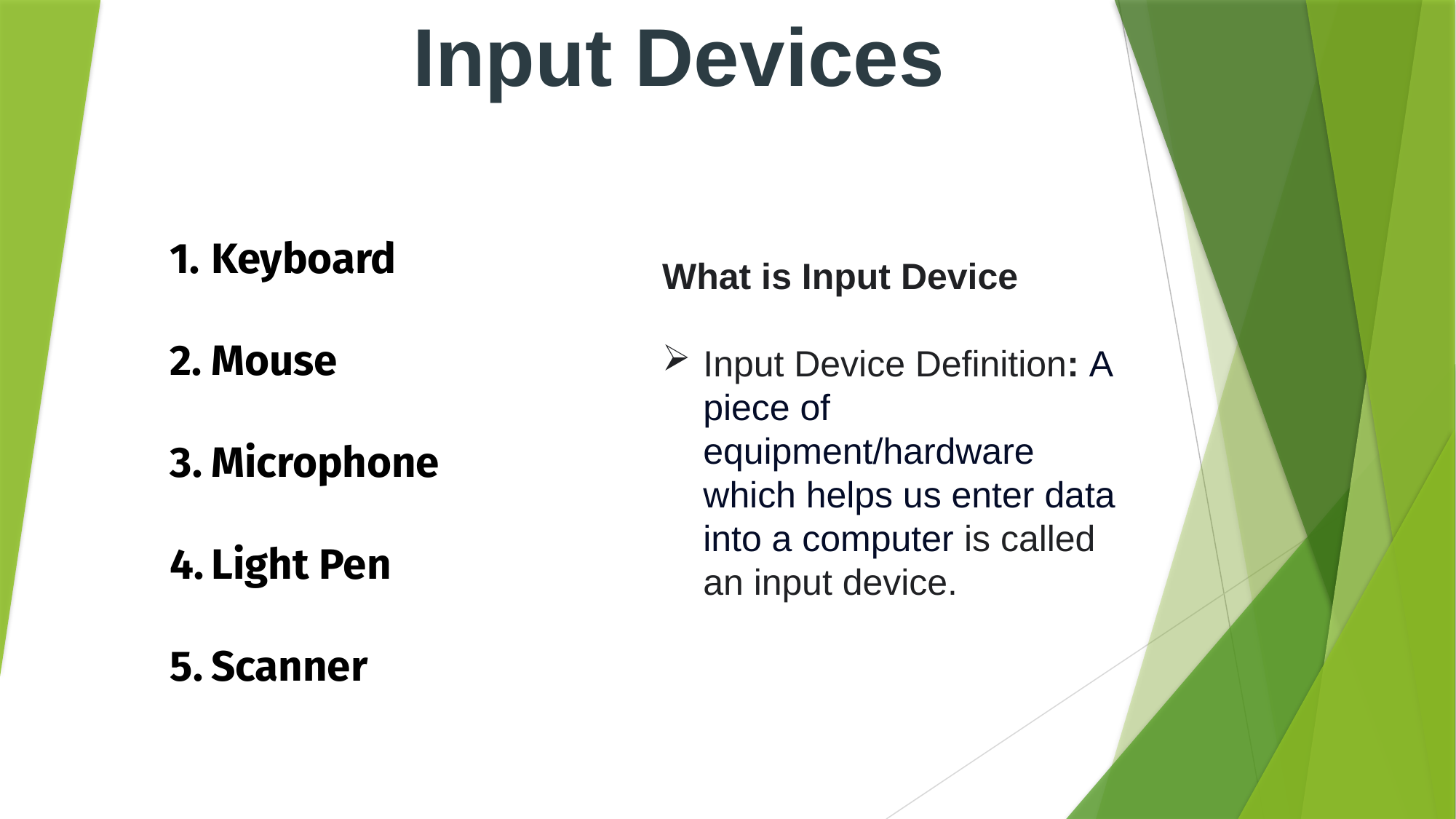

# Input Devices
Keyboard
Mouse
Microphone
Light Pen
Scanner
What is Input Device

Input Device Definition: A piece of equipment/hardware which helps us enter data into a computer is called an input device.